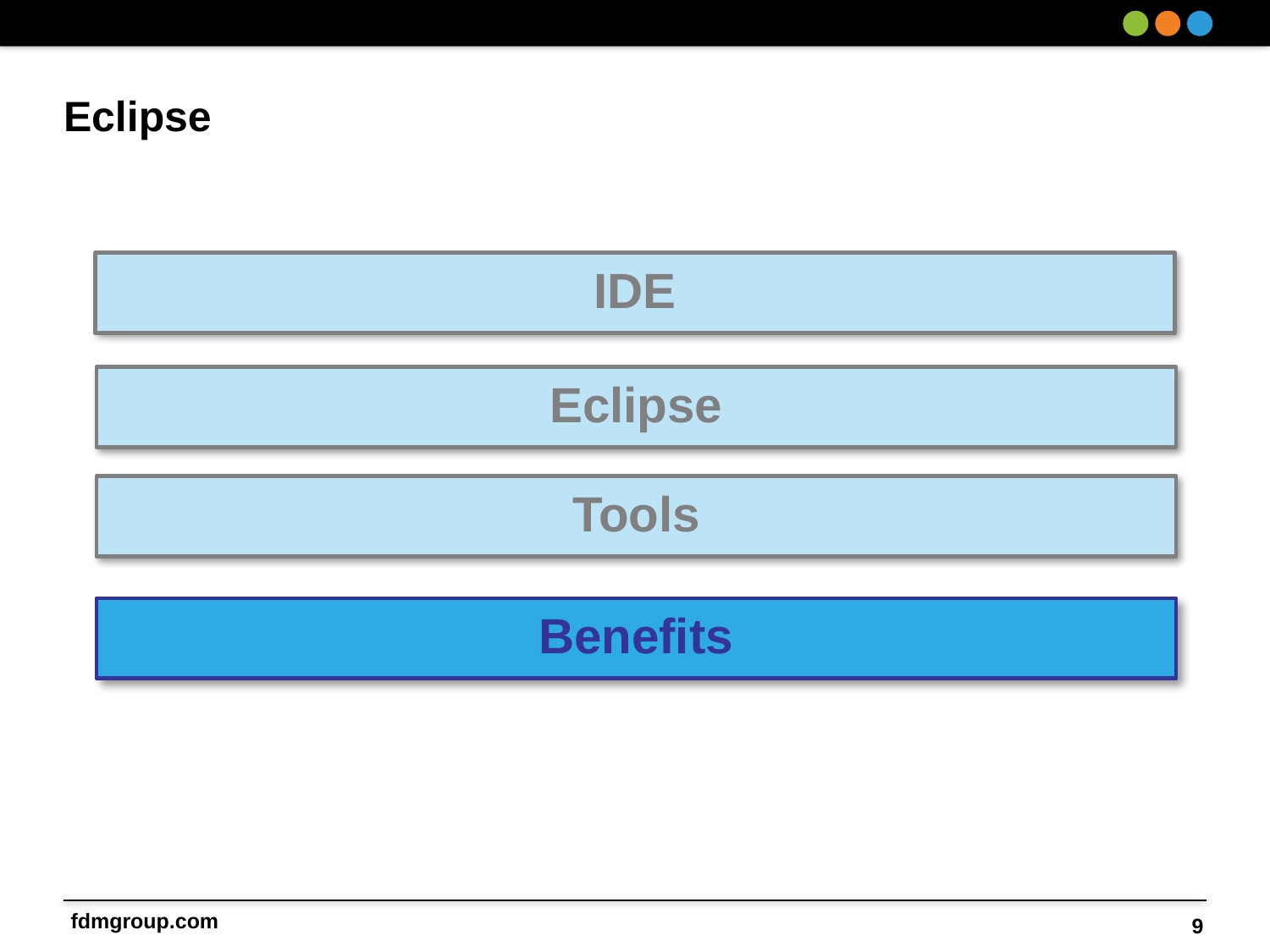

# Eclipse
IDE
Eclipse
Tools
Benefits
9